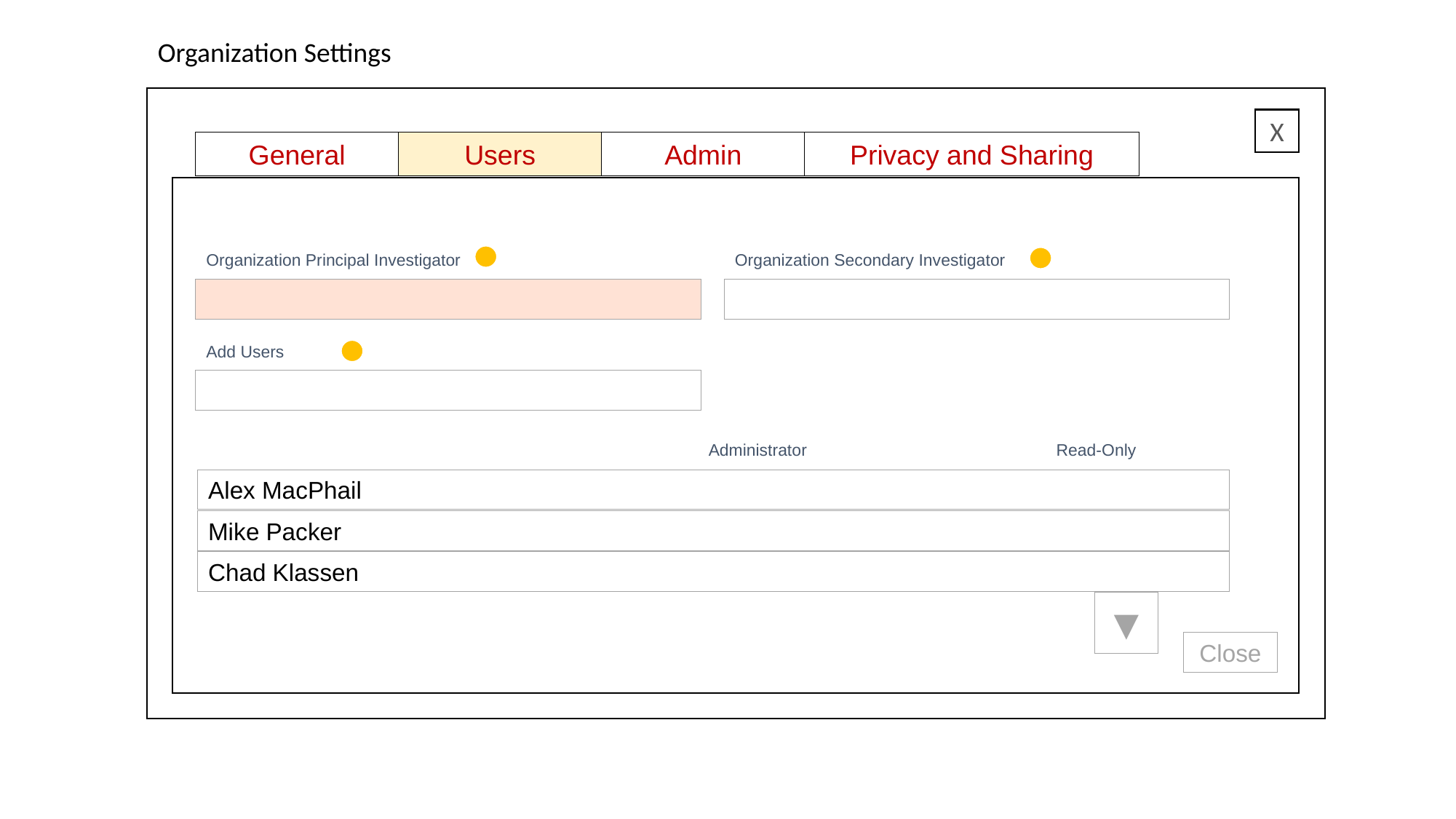

Organization Settings

X
Users
Admin
General
Privacy and Sharing

Organization Principal Investigator

Organization Secondary Investigator

Add Users

Administrator
Read-Only
Alex MacPhail
Mike Packer
Chad Klassen
▼
Close